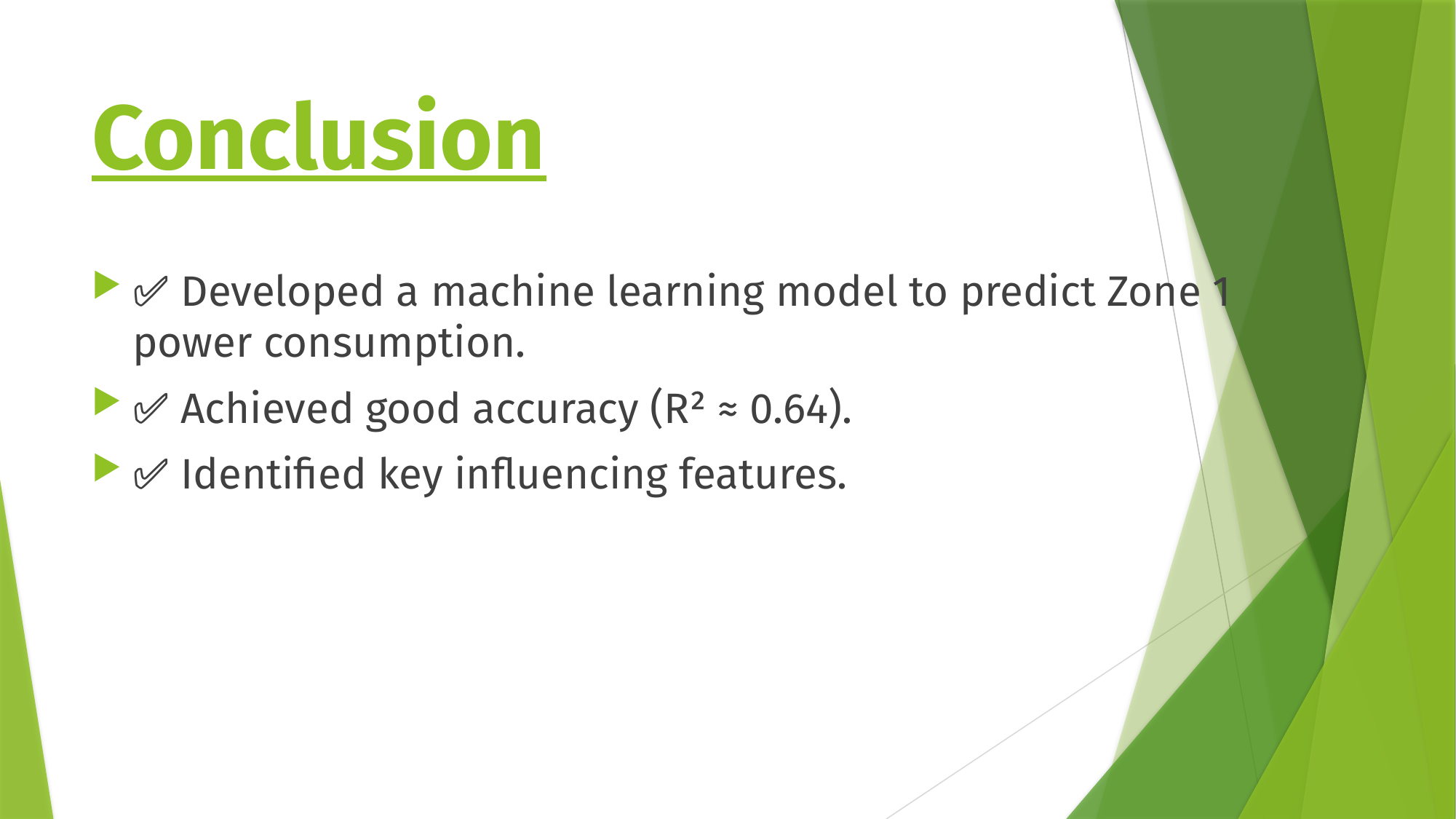

# Conclusion
✅ Developed a machine learning model to predict Zone 1 power consumption.
✅ Achieved good accuracy (R² ≈ 0.64).
✅ Identified key influencing features.